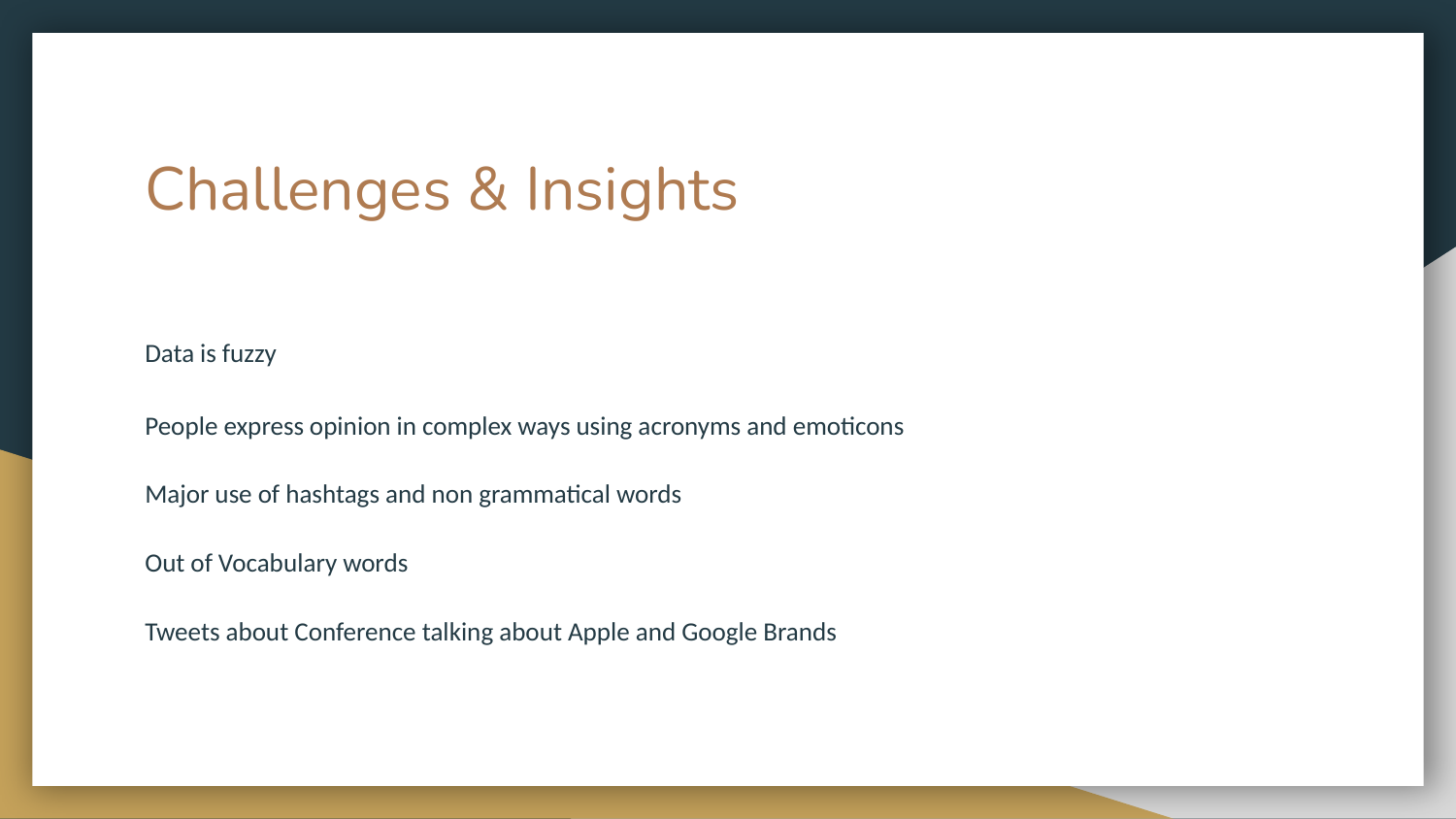

# Challenges & Insights
Data is fuzzy

People express opinion in complex ways using acronyms and emoticons
Major use of hashtags and non grammatical words
Out of Vocabulary words
Tweets about Conference talking about Apple and Google Brands